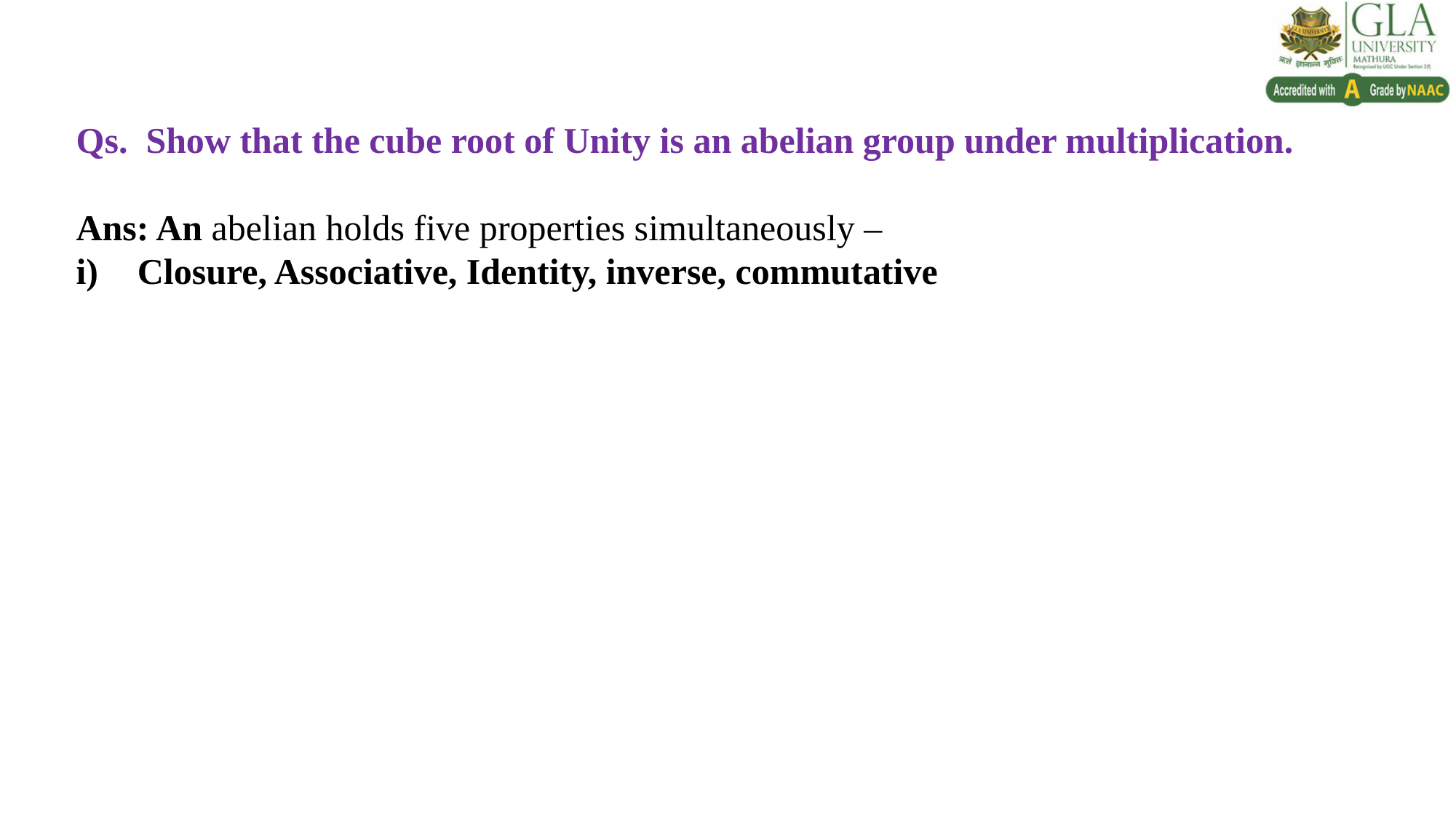

Qs.  Show that the cube root of Unity is an abelian group under multiplication.

Ans: An abelian holds five properties simultaneously –
Closure, Associative, Identity, inverse, commutative